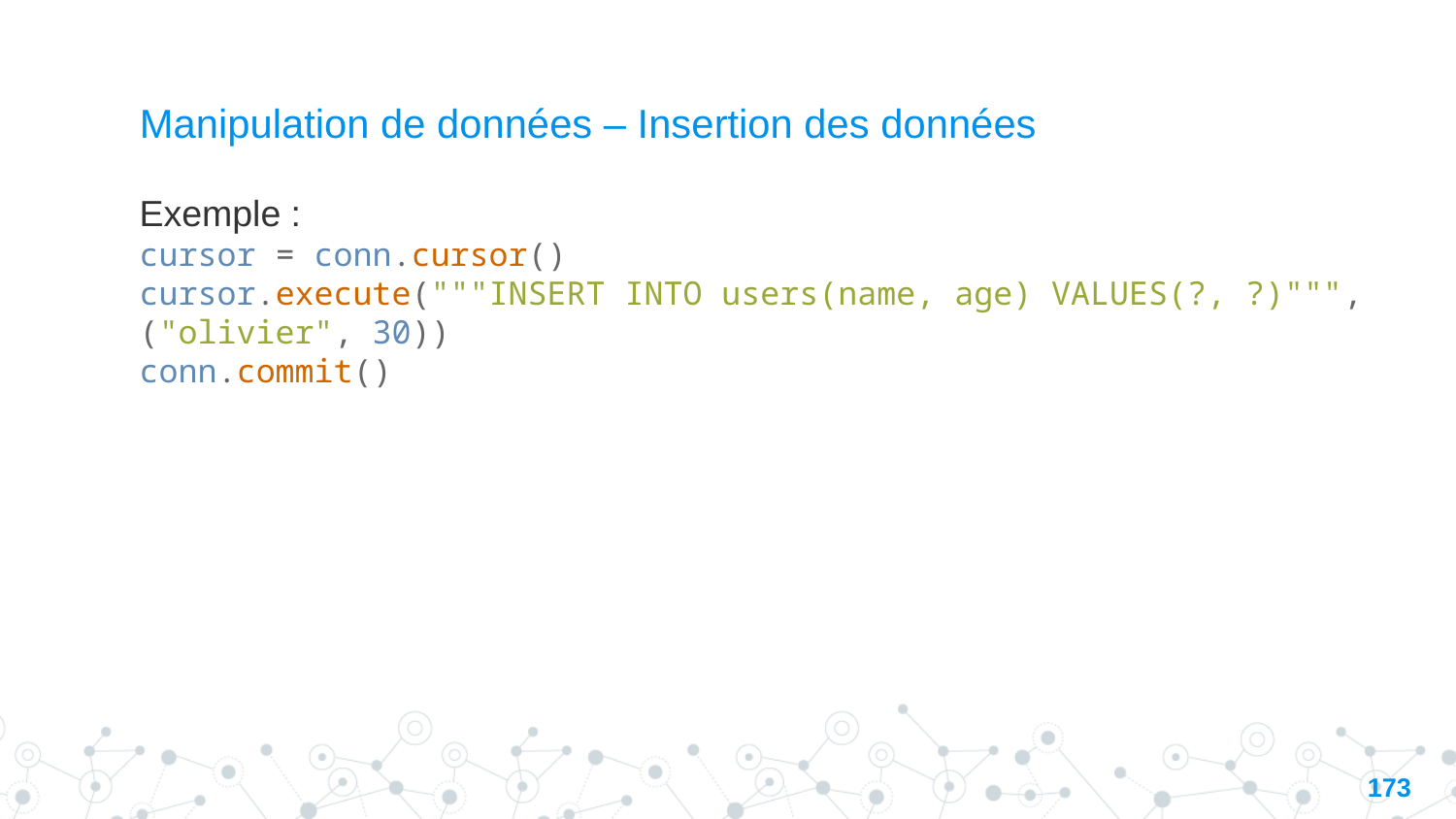

# Manipulation de données – Insertion des données
Exemple :
cursor = conn.cursor()
cursor.execute("""INSERT INTO users(name, age) VALUES(?, ?)""",
("olivier", 30))
conn.commit()
173